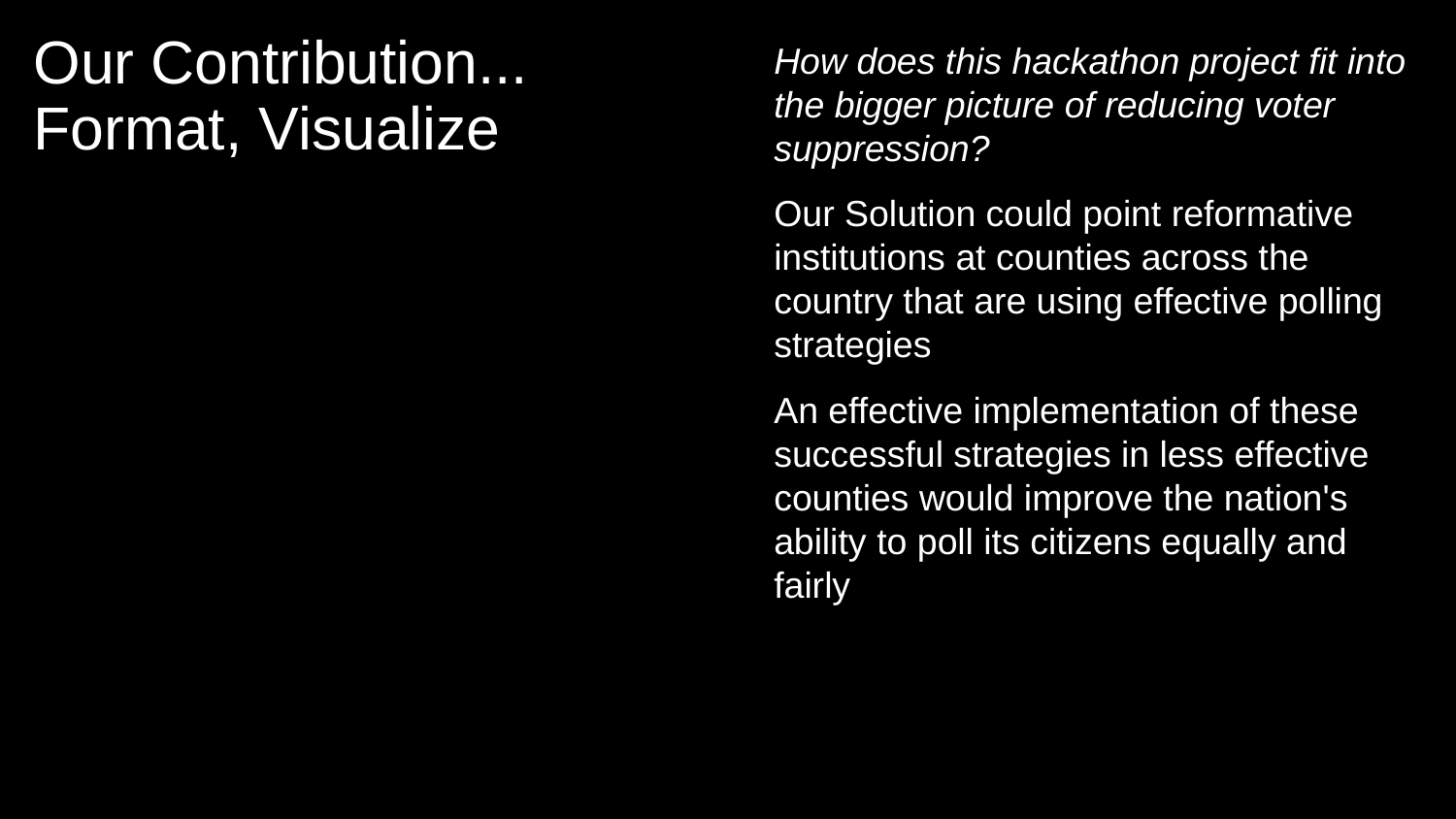

# Our Contribution... Format, Visualize
How does this hackathon project fit into the bigger picture of reducing voter suppression?
Our Solution could point reformative institutions at counties across the country that are using effective polling strategies
An effective implementation of these successful strategies in less effective counties would improve the nation's ability to poll its citizens equally and fairly